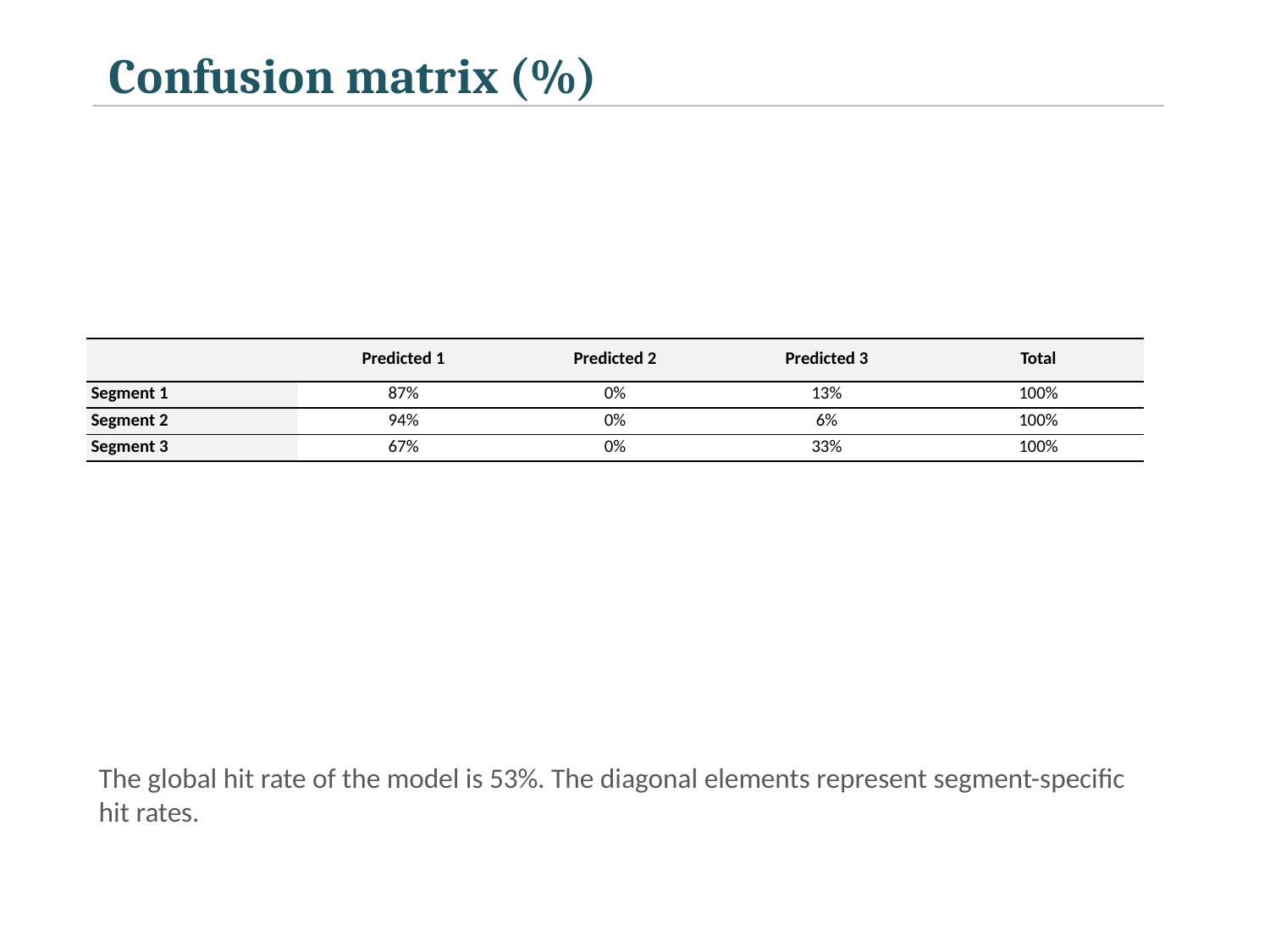

Confusion matrix (%)
|  | Predicted 1 | Predicted 2 | Predicted 3 | Total |
| --- | --- | --- | --- | --- |
| Segment 1 | 87% | 0% | 13% | 100% |
| Segment 2 | 94% | 0% | 6% | 100% |
| Segment 3 | 67% | 0% | 33% | 100% |
The global hit rate of the model is 53%. The diagonal elements represent segment-specific hit rates.